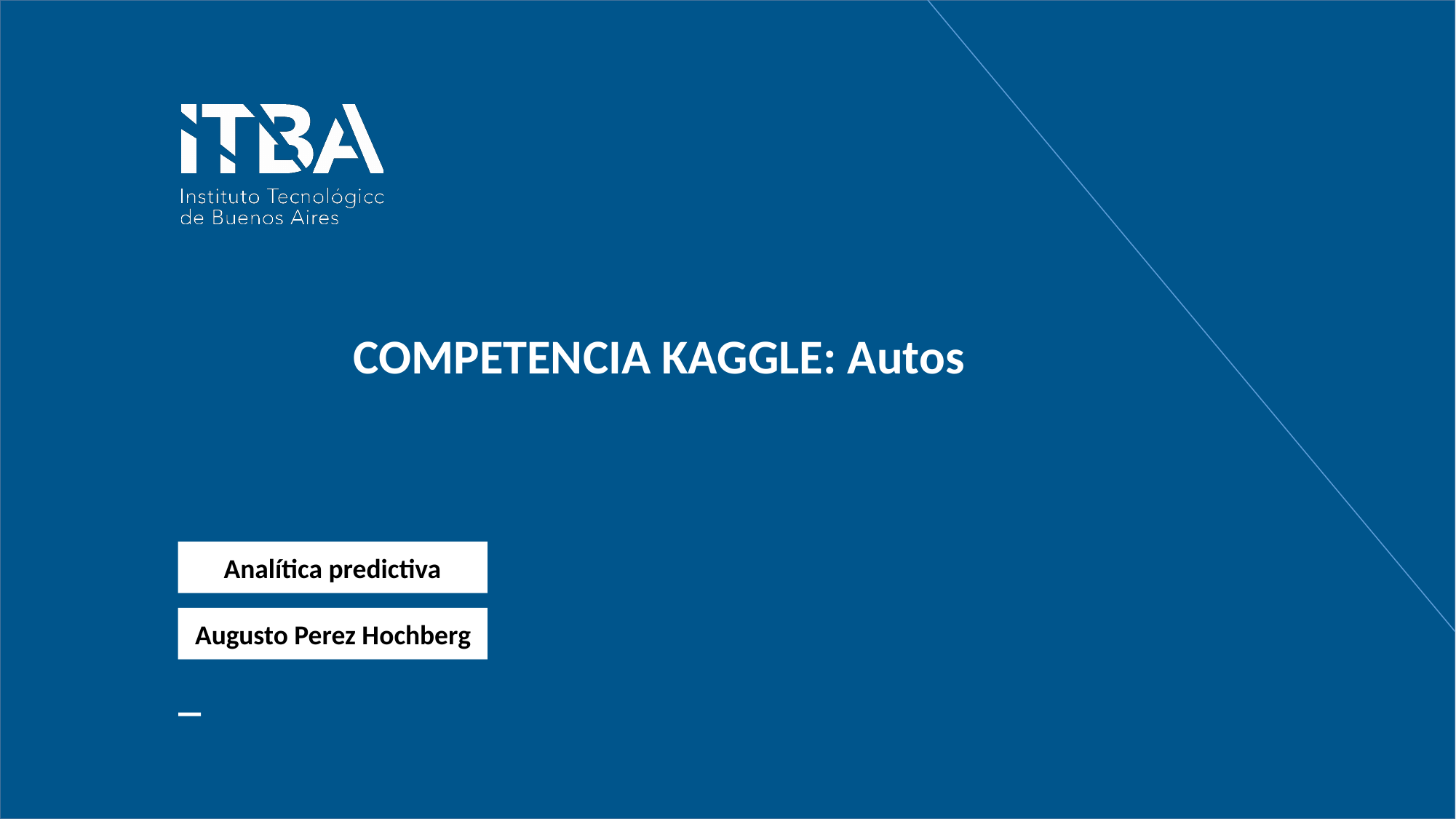

COMPETENCIA KAGGLE: Autos

Analítica predictiva

 Augusto Perez Hochberg
_